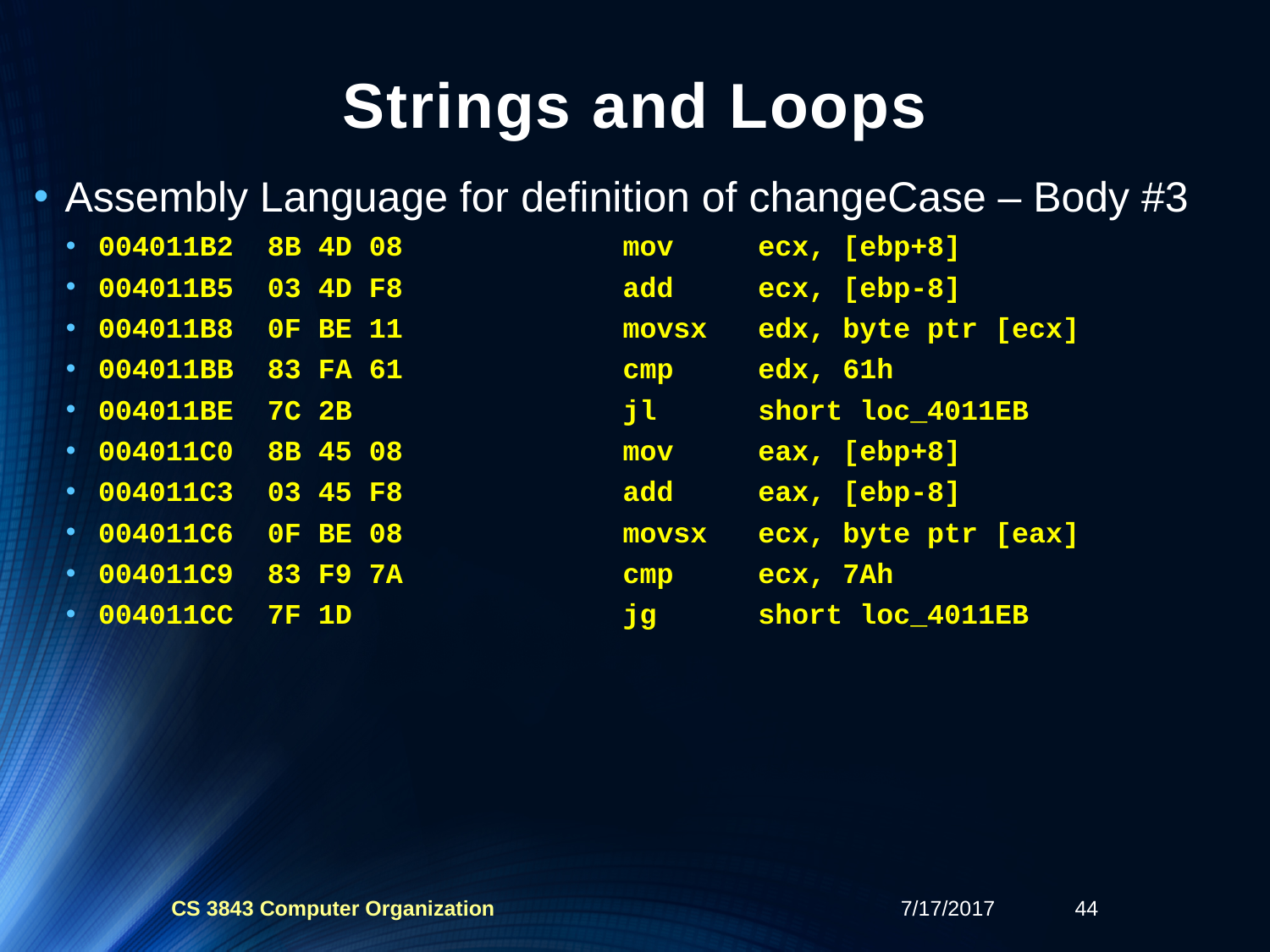

# Strings and Loops
Assembly Language for definition of changeCase – Body #3
004011B2  8B 4D 08             mov     ecx, [ebp+8]
004011B5  03 4D F8             add     ecx, [ebp-8]
004011B8  0F BE 11             movsx   edx, byte ptr [ecx]
004011BB  83 FA 61             cmp     edx, 61h
004011BE  7C 2B                jl      short loc_4011EB
004011C0  8B 45 08             mov     eax, [ebp+8]
004011C3  03 45 F8             add     eax, [ebp-8]
004011C6  0F BE 08             movsx   ecx, byte ptr [eax]
004011C9  83 F9 7A             cmp     ecx, 7Ah
004011CC  7F 1D                jg      short loc_4011EB
CS 3843 Computer Organization
7/17/2017
44